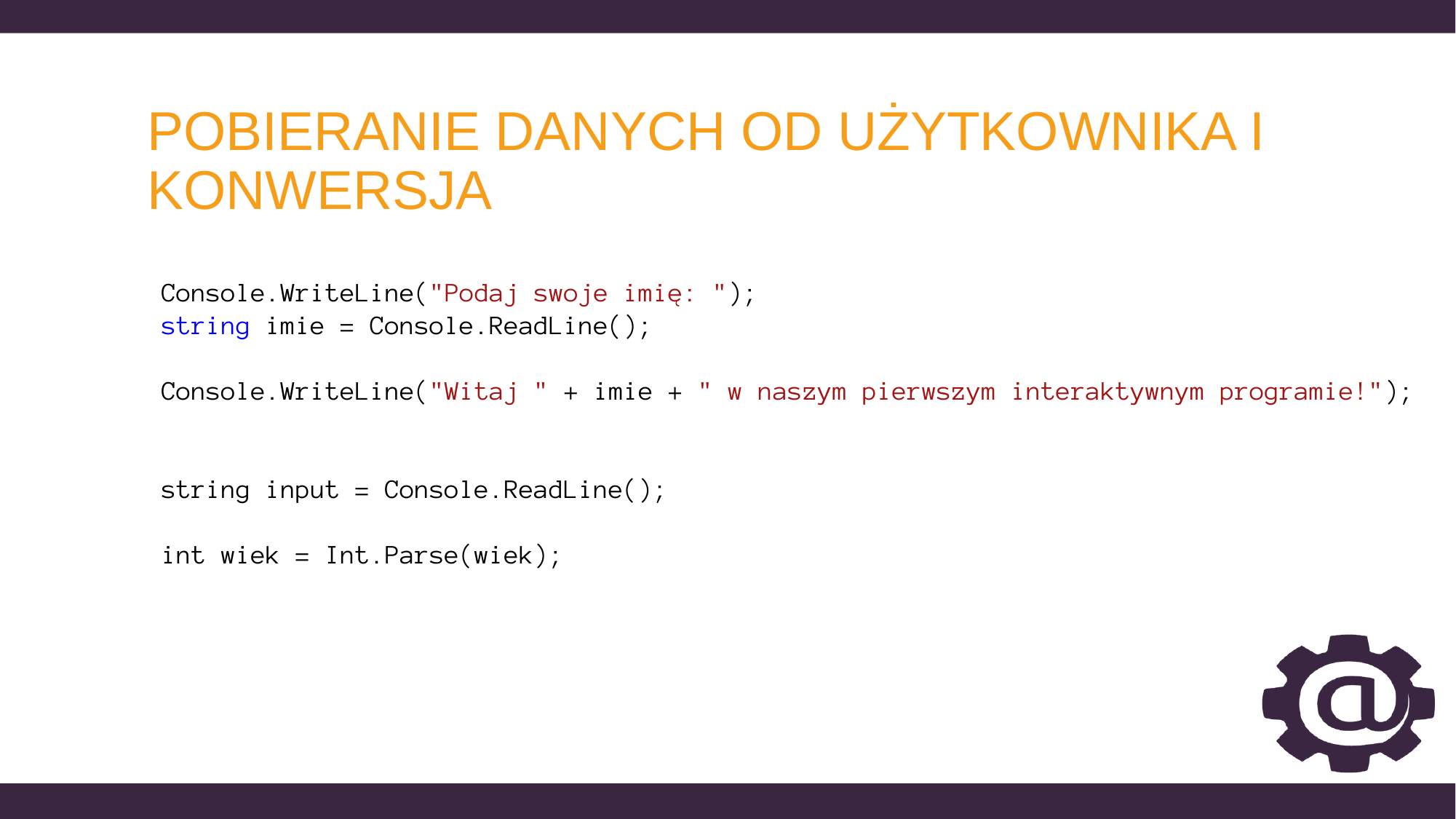

# Pobieranie danych od użytkownika I konwersja
 Console.WriteLine("Podaj swoje imię: ");
 string imie = Console.ReadLine();

 Console.WriteLine("Witaj " + imie + " w naszym pierwszym interaktywnym programie!");

 string input = Console.ReadLine();

 int wiek = Int.Parse(wiek);